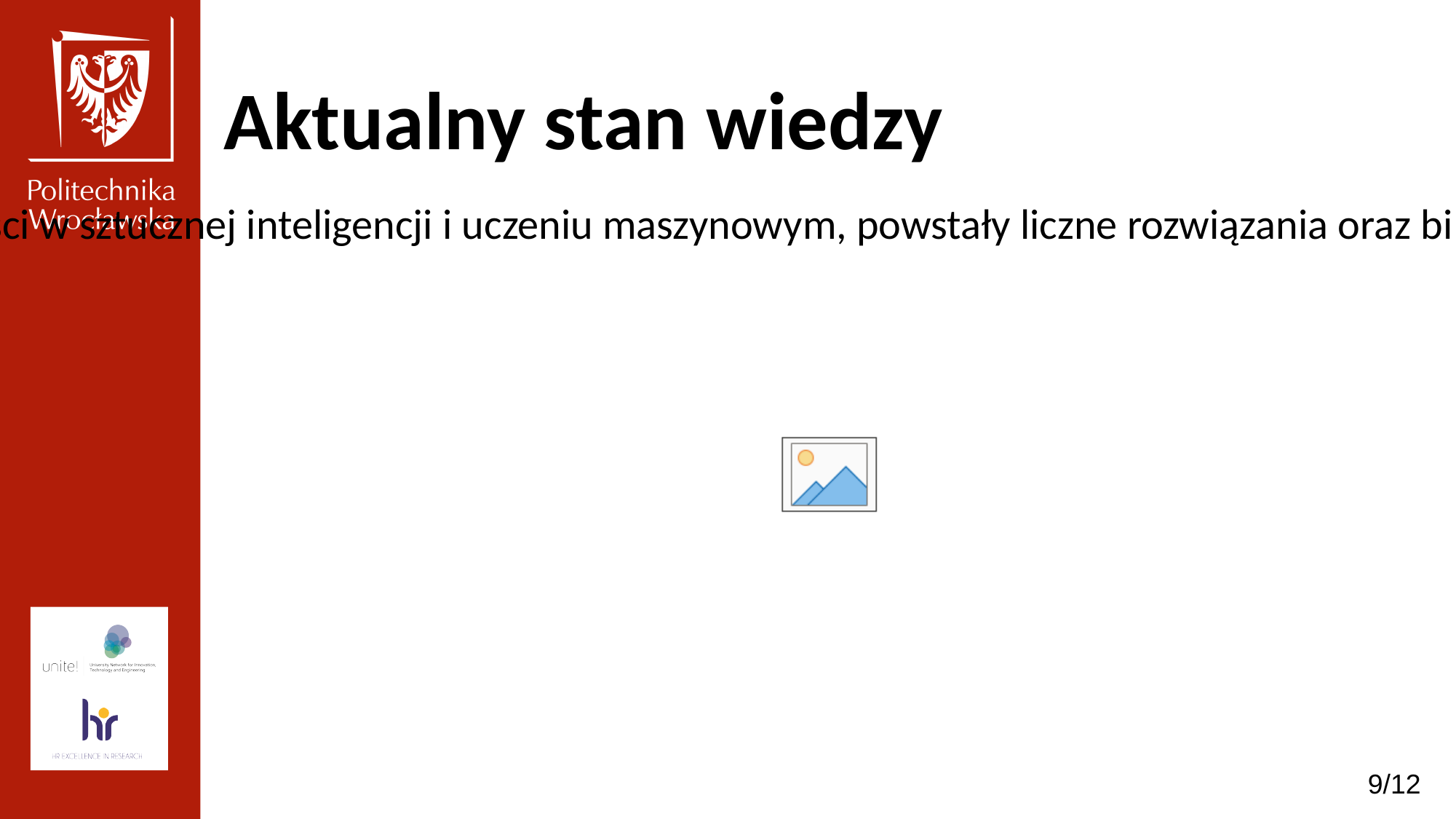

Aktualny stan wiedzy
Z uwagi na szerokie zastosowanie operacji mnożenia macierzy w wielu dziedzinach, w szczególności w sztucznej inteligencji i uczeniu maszynowym, powstały liczne rozwiązania oraz biblioteki, które zostały maksymalnie zoptymalizowane pod kątem wydajnego wykonywania tego typu operacji:

BLAS / OpenBLAS / Intel MKL (zrównoleglenie na CPU)
Oficjalna biblioteka NVIDIA CuBLAS (Basic Linear Algebra Subprograms) / CUDA kernels
TensorFlow / PyTorch (automatyzacja obliczeń macierzowych)